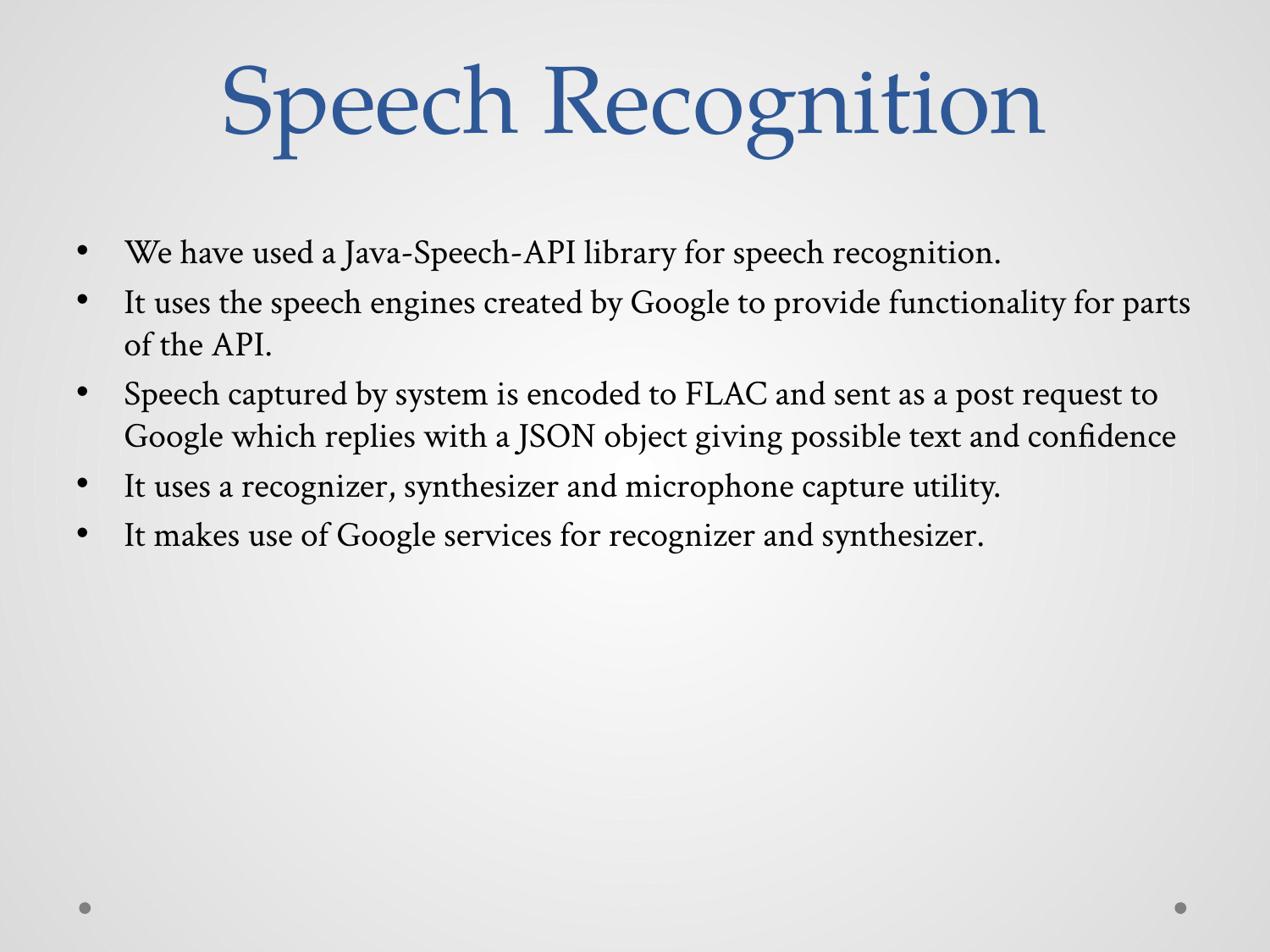

# Speech Recognition
We have used a Java-Speech-API library for speech recognition.
It uses the speech engines created by Google to provide functionality for parts of the API.
Speech captured by system is encoded to FLAC and sent as a post request to Google which replies with a JSON object giving possible text and confidence
It uses a recognizer, synthesizer and microphone capture utility.
It makes use of Google services for recognizer and synthesizer.